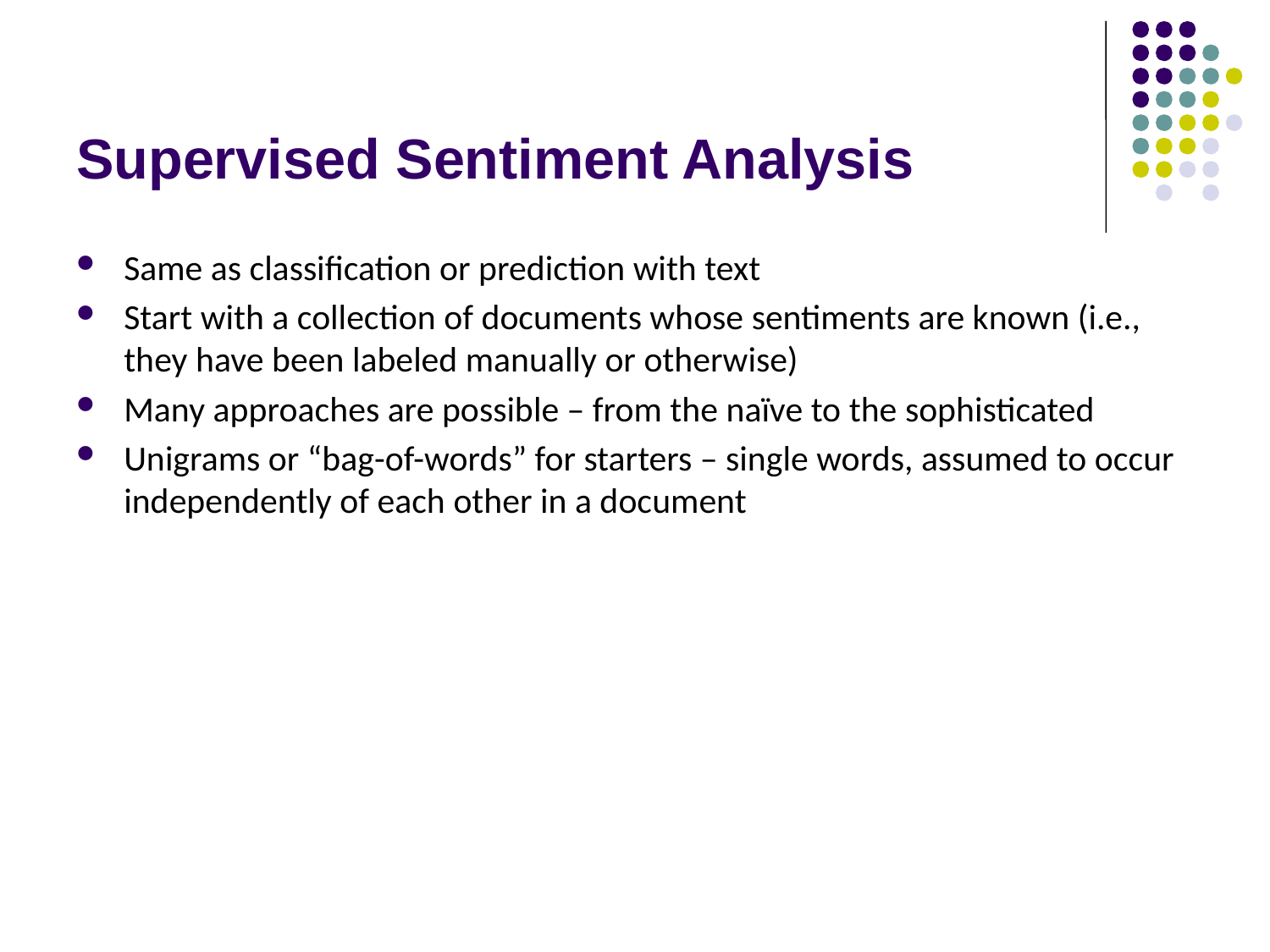

# Supervised Sentiment Analysis
Same as classification or prediction with text
Start with a collection of documents whose sentiments are known (i.e., they have been labeled manually or otherwise)
Many approaches are possible – from the naïve to the sophisticated
Unigrams or “bag-of-words” for starters – single words, assumed to occur independently of each other in a document